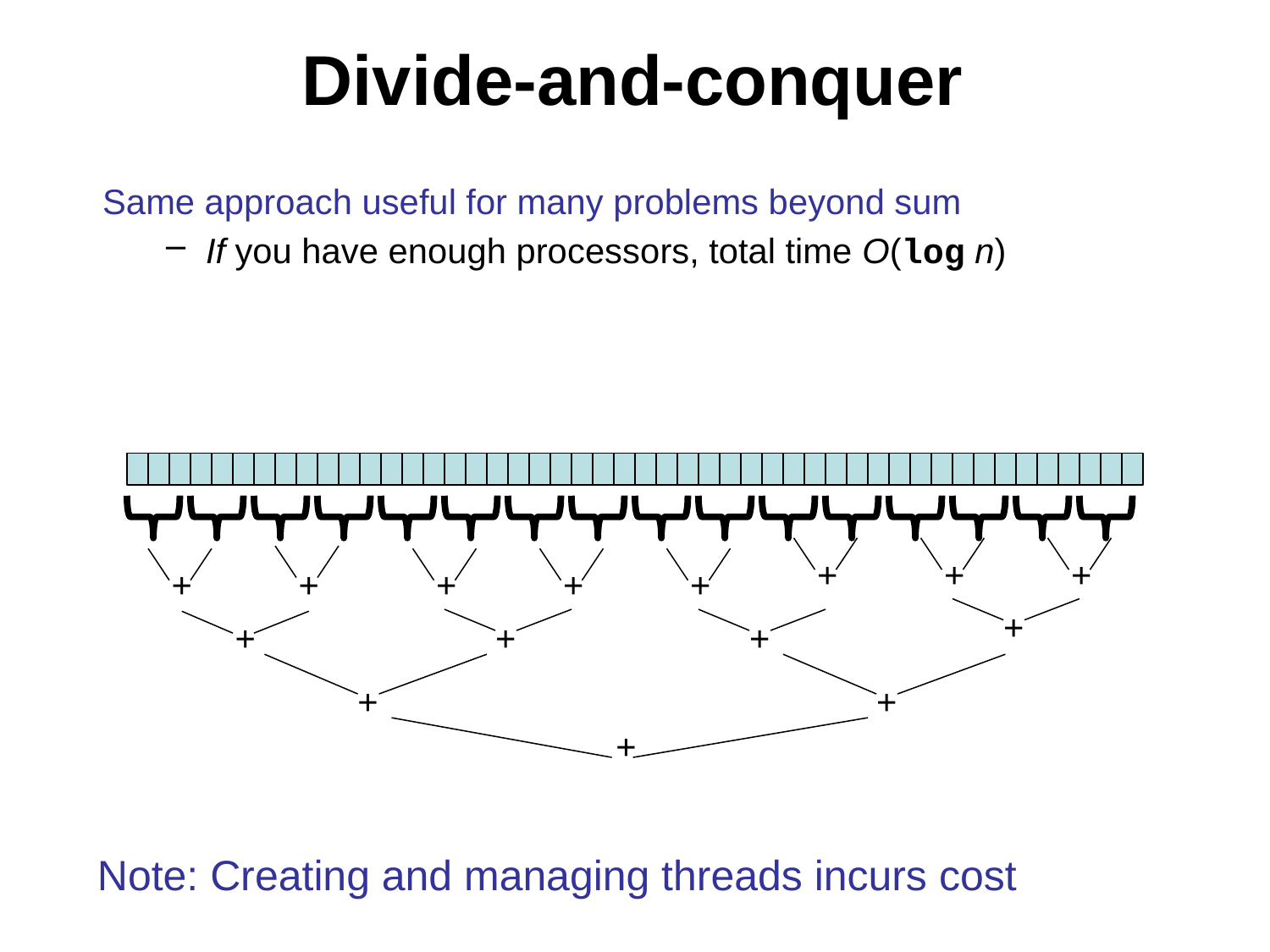

# Divide-and-conquer
Same approach useful for many problems beyond sum
If you have enough processors, total time O(log n)

+
+
+
+
+
+
+
+
+
+
+
+
+
+
+
Note: Creating and managing threads incurs cost